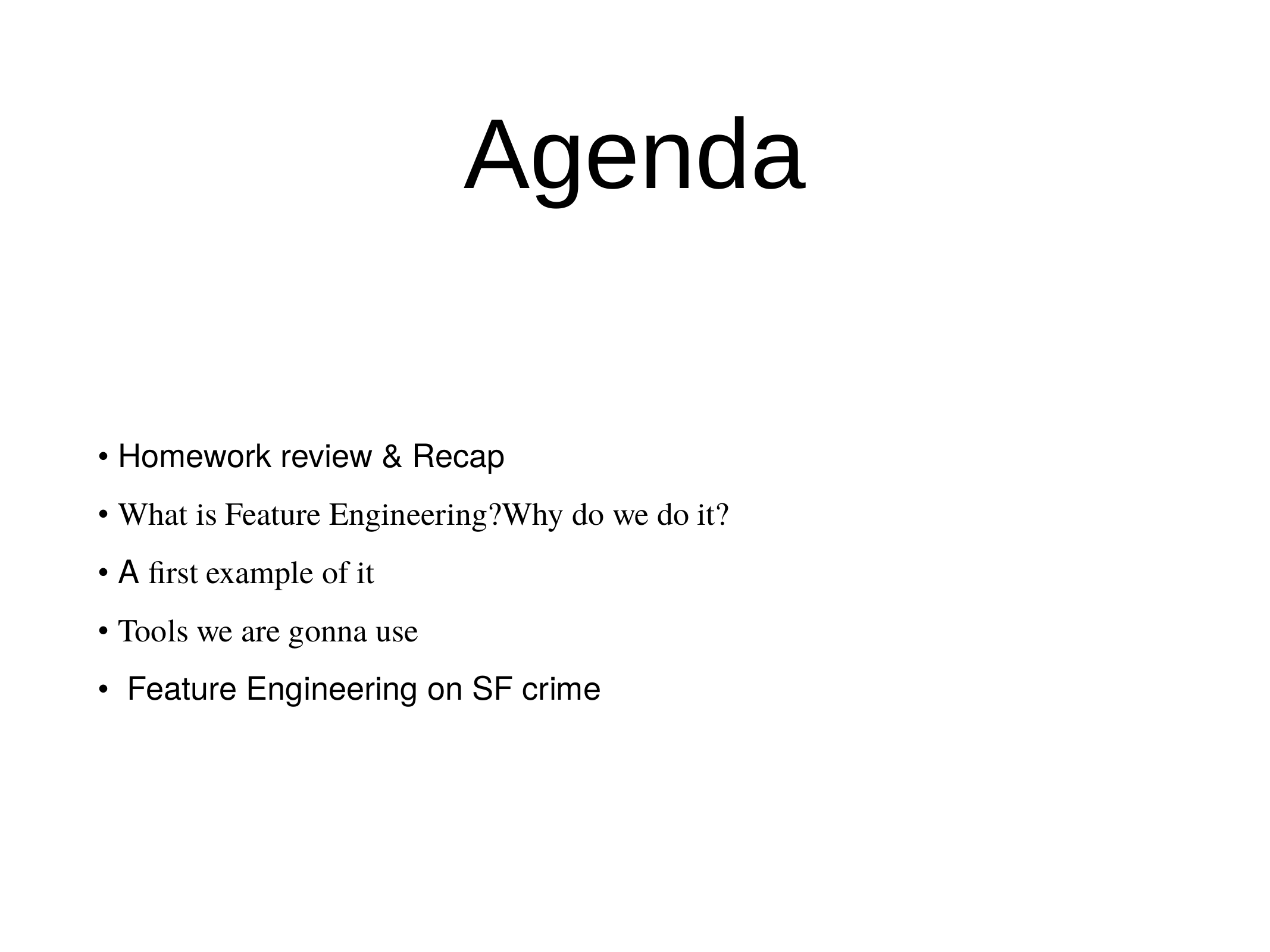

# Agenda
• Homework review & Recap
• What is Feature Engineering?Why do we do it?
• A first example of it
• Tools we are gonna use
•  Feature Engineering on SF crime